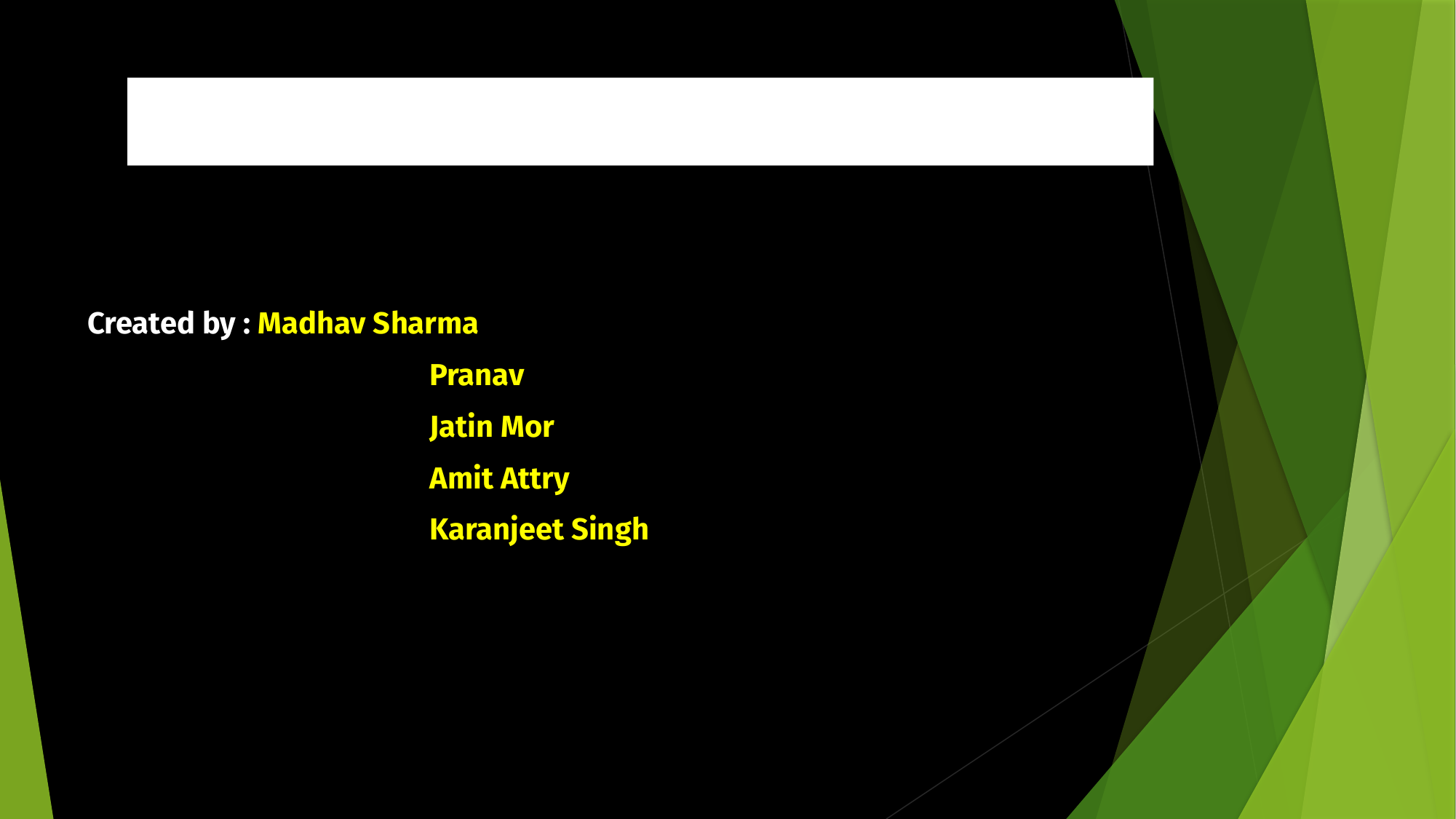

# THANK YOU
Created by : Madhav Sharma
			  Pranav
			  Jatin Mor
			  Amit Attry
			  Karanjeet Singh